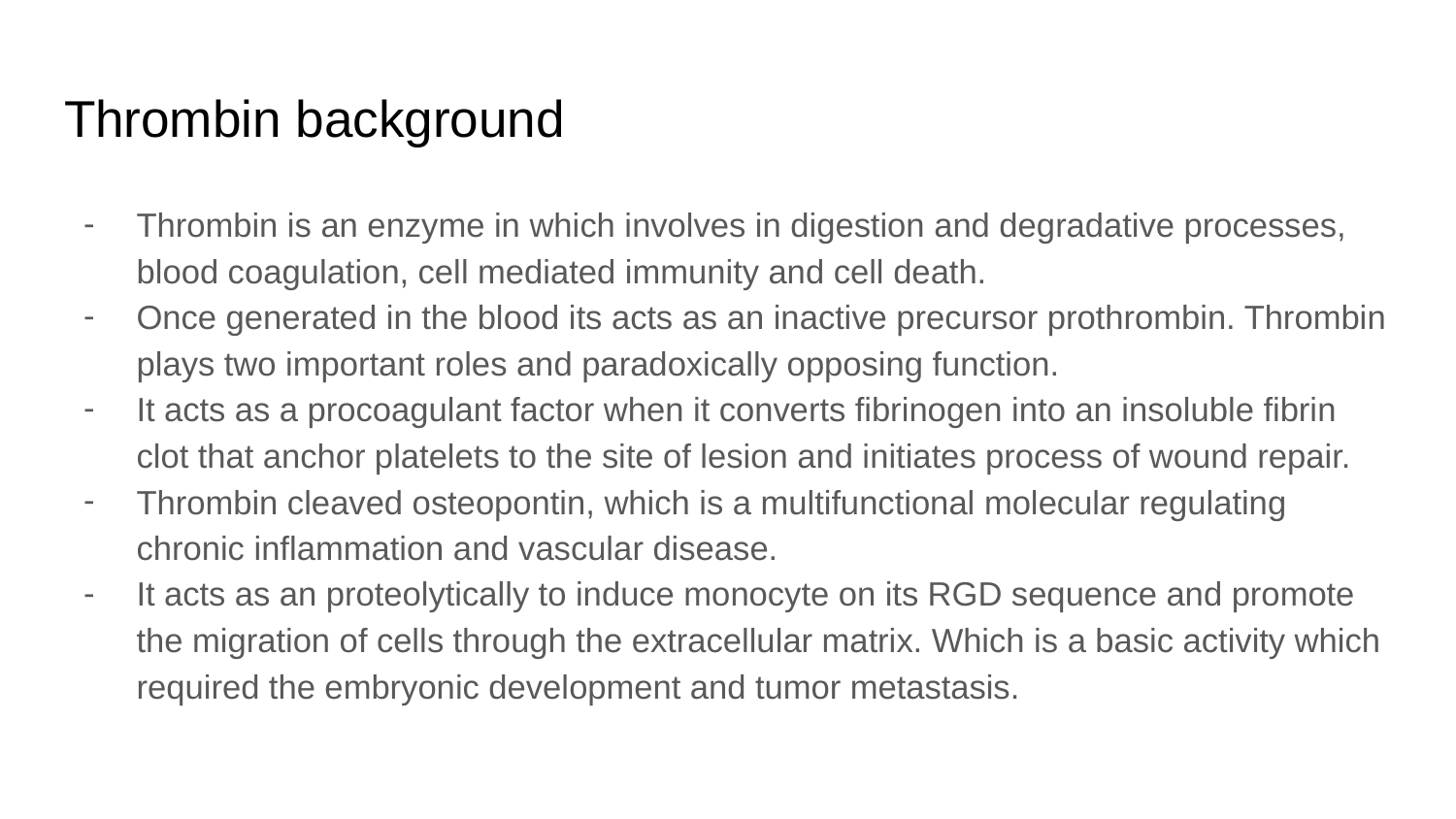

# Thrombin background
Thrombin is an enzyme in which involves in digestion and degradative processes, blood coagulation, cell mediated immunity and cell death.
Once generated in the blood its acts as an inactive precursor prothrombin. Thrombin plays two important roles and paradoxically opposing function.
It acts as a procoagulant factor when it converts fibrinogen into an insoluble fibrin clot that anchor platelets to the site of lesion and initiates process of wound repair.
Thrombin cleaved osteopontin, which is a multifunctional molecular regulating chronic inflammation and vascular disease.
It acts as an proteolytically to induce monocyte on its RGD sequence and promote the migration of cells through the extracellular matrix. Which is a basic activity which required the embryonic development and tumor metastasis.